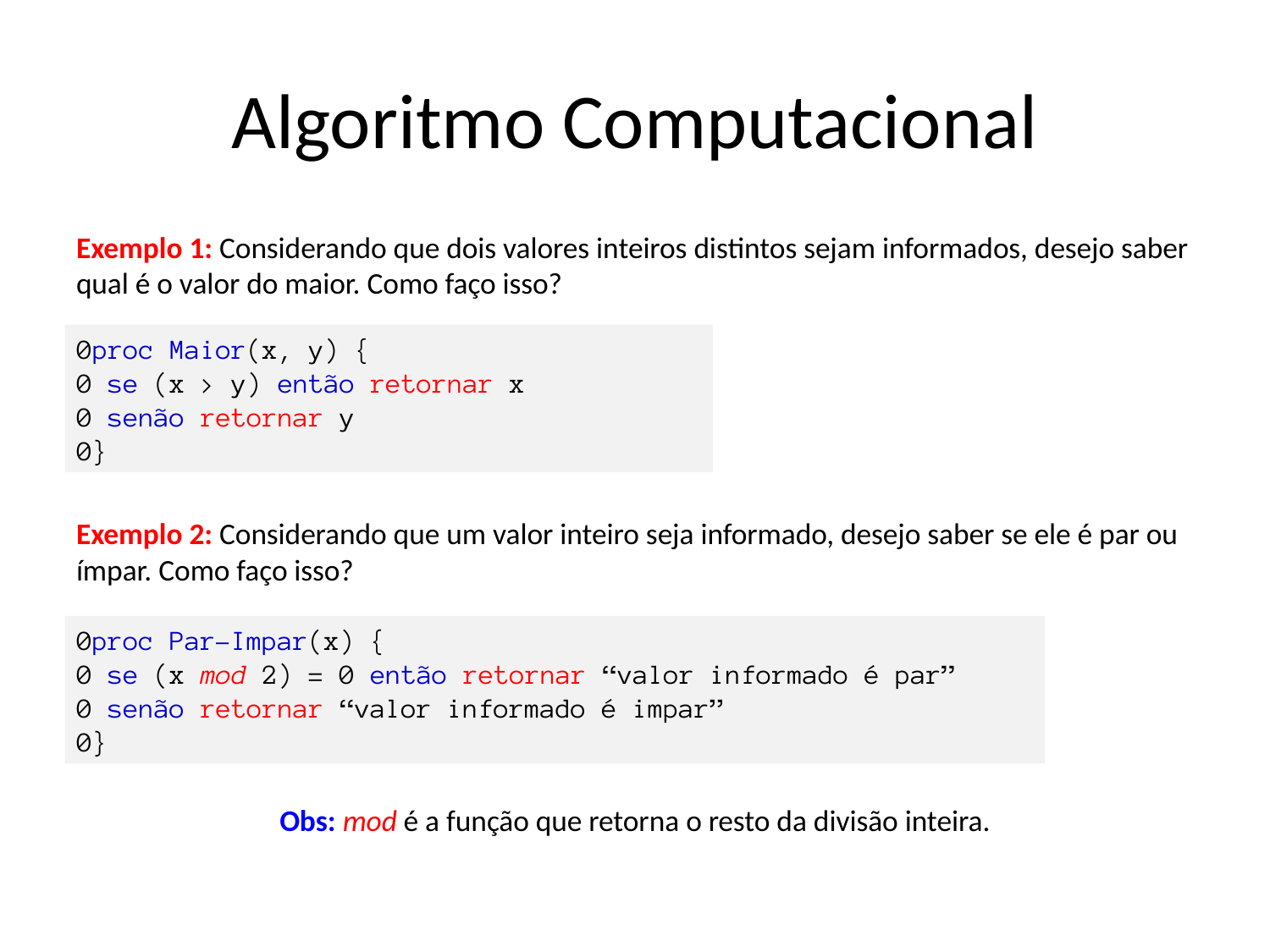

# Algoritmo Computacional
Exemplo 1: Considerando que dois valores inteiros distintos sejam informados, desejo saber qual é o valor do maior. Como faço isso?

Exemplo 2: Considerando que um valor inteiro seja informado, desejo saber se ele é par ou ímpar. Como faço isso?

Obs: mod é a função que retorna o resto da divisão inteira.
0proc Maior(x, y) {
0 se (x > y) então retornar x
0 senão retornar y
0}
0proc Par-Impar(x) {
0 se (x mod 2) = 0 então retornar “valor informado é par”
0 senão retornar “valor informado é impar”
0}